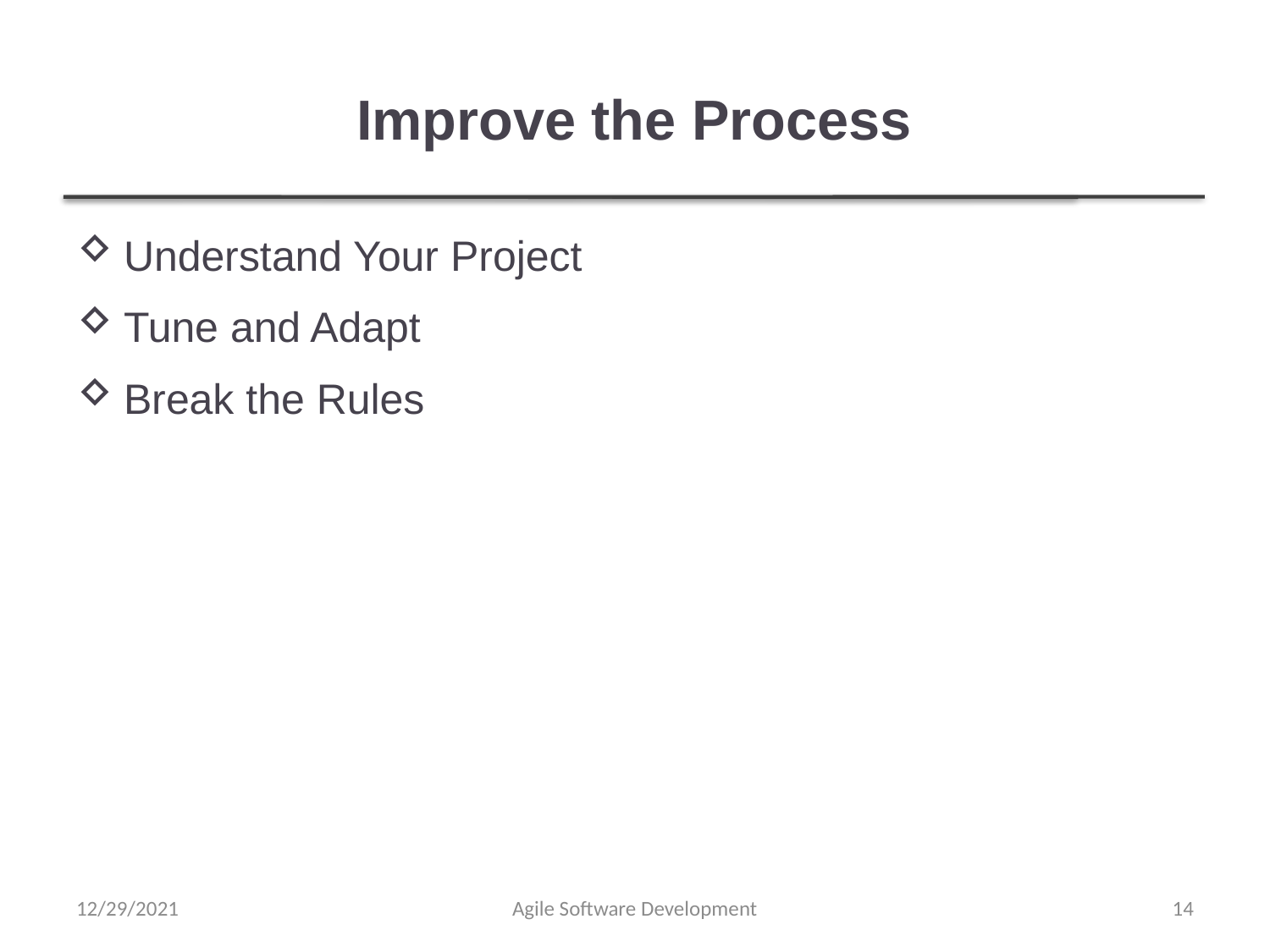

# Improve the Process
Understand Your Project
Tune and Adapt
Break the Rules
12/29/2021
Agile Software Development
14